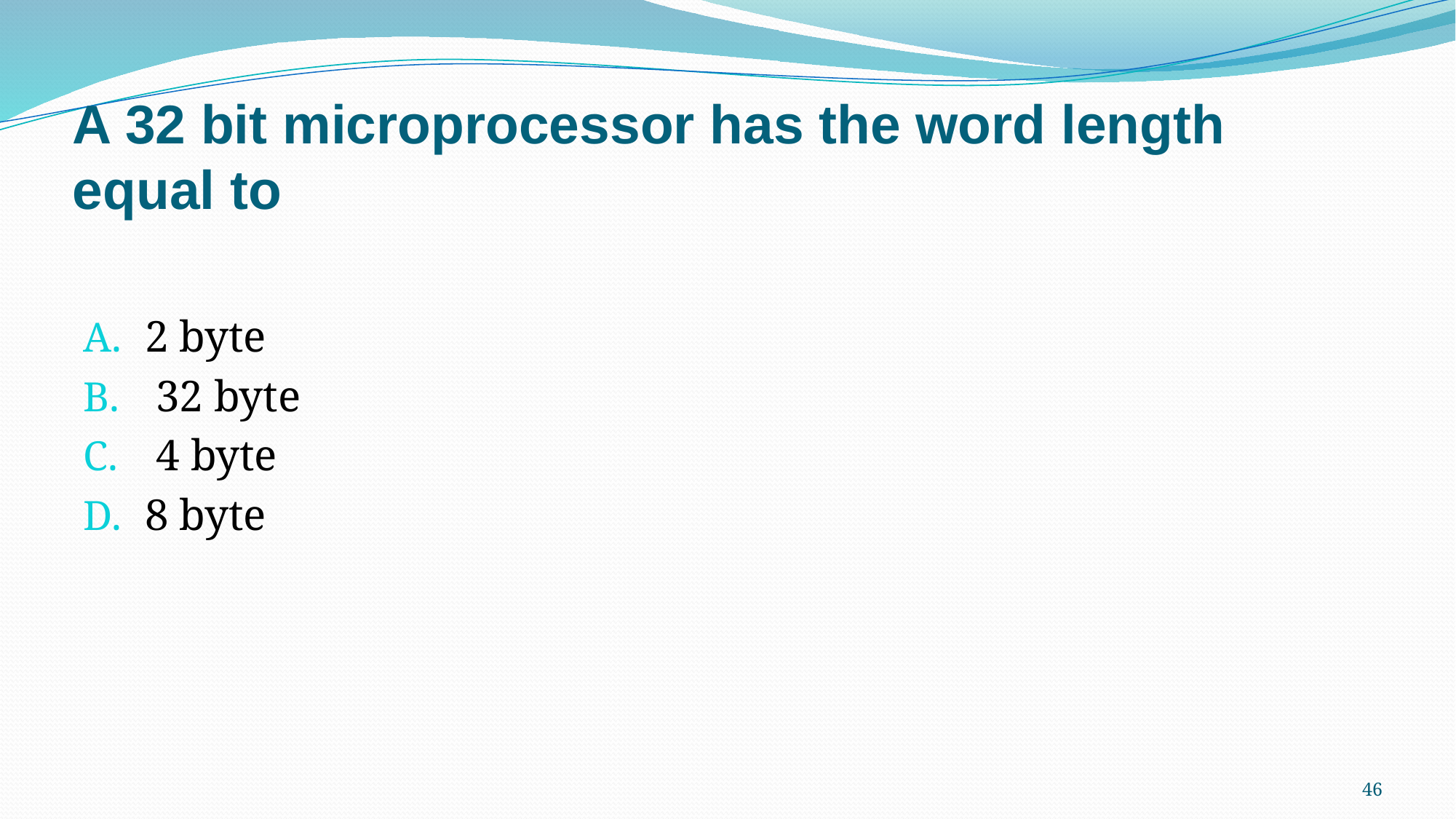

# A 32 bit microprocessor has the word length equal to
2 byte
 32 byte
 4 byte
8 byte
46